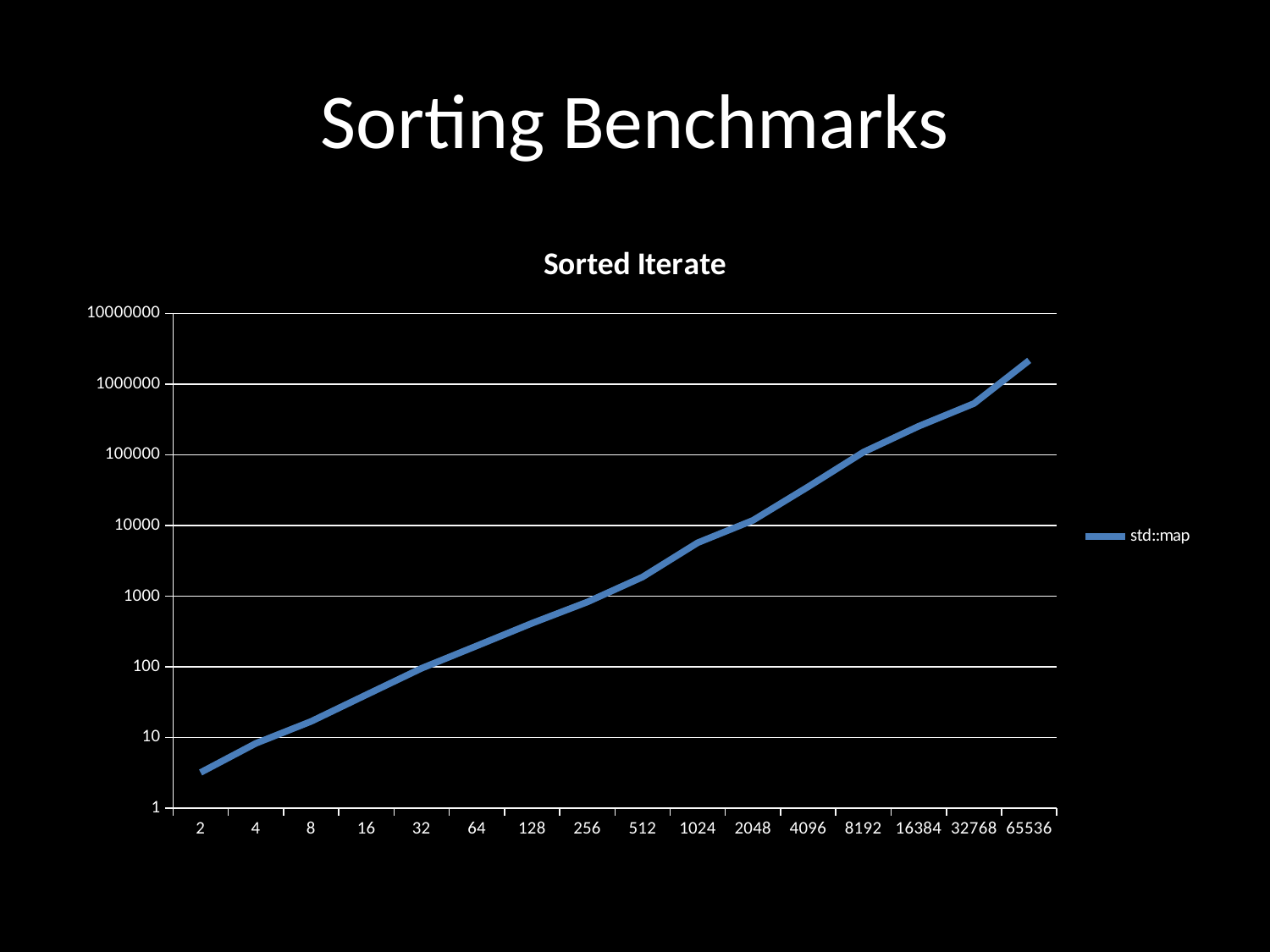

# Sorting Benchmarks

### Chart: Sorted Iterate

| Category | std::map |
|---|---|
| 2.0 | 3.18775 |
| 4.0 | 8.237129999999999 |
| 8.0 | 16.8127 |
| 16.0 | 40.1062 |
| 32.0 | 94.9875 |
| 64.0 | 197.475 |
| 128.0 | 412.645 |
| 256.0 | 823.1609999999998 |
| 512.0 | 1858.84 |
| 1024.0 | 5689.76 |
| 2048.0 | 11808.7 |
| 4096.0 | 35278.3 |
| 8192.0 | 109117.0 |
| 16384.0 | 253739.0 |
| 32768.0 | 531530.0 |
| 65536.0 | 2167050.0 |